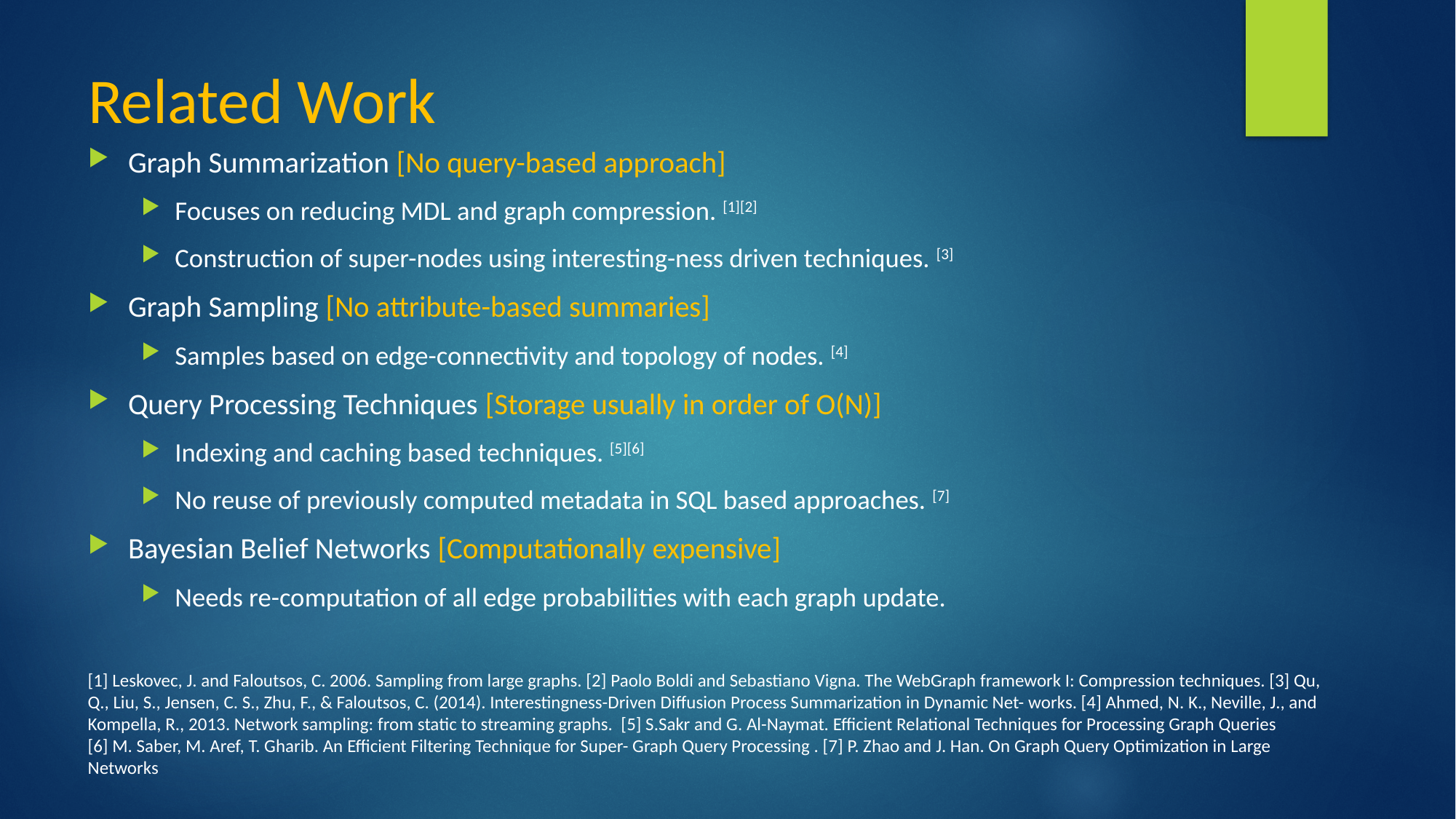

# Related Work
Graph Summarization [No query-based approach]
Focuses on reducing MDL and graph compression. [1][2]
Construction of super-nodes using interesting-ness driven techniques. [3]
Graph Sampling [No attribute-based summaries]
Samples based on edge-connectivity and topology of nodes. [4]
Query Processing Techniques [Storage usually in order of O(N)]
Indexing and caching based techniques. [5][6]
No reuse of previously computed metadata in SQL based approaches. [7]
Bayesian Belief Networks [Computationally expensive]
Needs re-computation of all edge probabilities with each graph update.
[1] Leskovec, J. and Faloutsos, C. 2006. Sampling from large graphs. [2] Paolo Boldi and Sebastiano Vigna. The WebGraph framework I: Compression techniques. [3] Qu, Q., Liu, S., Jensen, C. S., Zhu, F., & Faloutsos, C. (2014). Interestingness-Driven Diffusion Process Summarization in Dynamic Net- works. [4] Ahmed, N. K., Neville, J., and Kompella, R., 2013. Network sampling: from static to streaming graphs.  [5] S.Sakr and G. Al-Naymat. Efficient Relational Techniques for Processing Graph Queries
[6] M. Saber, M. Aref, T. Gharib. An Efficient Filtering Technique for Super- Graph Query Processing . [7] P. Zhao and J. Han. On Graph Query Optimization in Large Networks